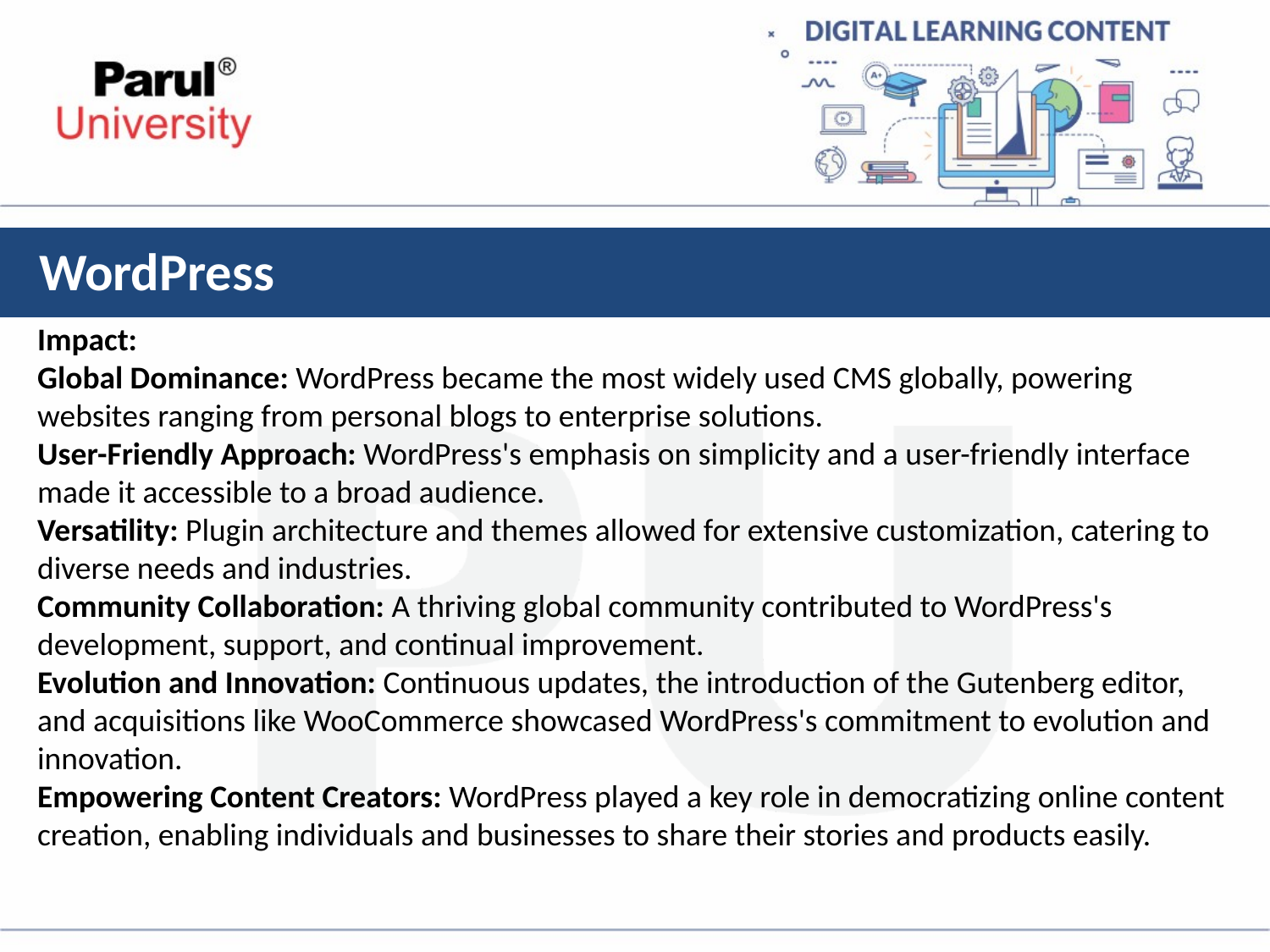

# WordPress
Impact:
Global Dominance: WordPress became the most widely used CMS globally, powering websites ranging from personal blogs to enterprise solutions.
User-Friendly Approach: WordPress's emphasis on simplicity and a user-friendly interface made it accessible to a broad audience.
Versatility: Plugin architecture and themes allowed for extensive customization, catering to diverse needs and industries.
Community Collaboration: A thriving global community contributed to WordPress's development, support, and continual improvement.
Evolution and Innovation: Continuous updates, the introduction of the Gutenberg editor, and acquisitions like WooCommerce showcased WordPress's commitment to evolution and innovation.
Empowering Content Creators: WordPress played a key role in democratizing online content creation, enabling individuals and businesses to share their stories and products easily.